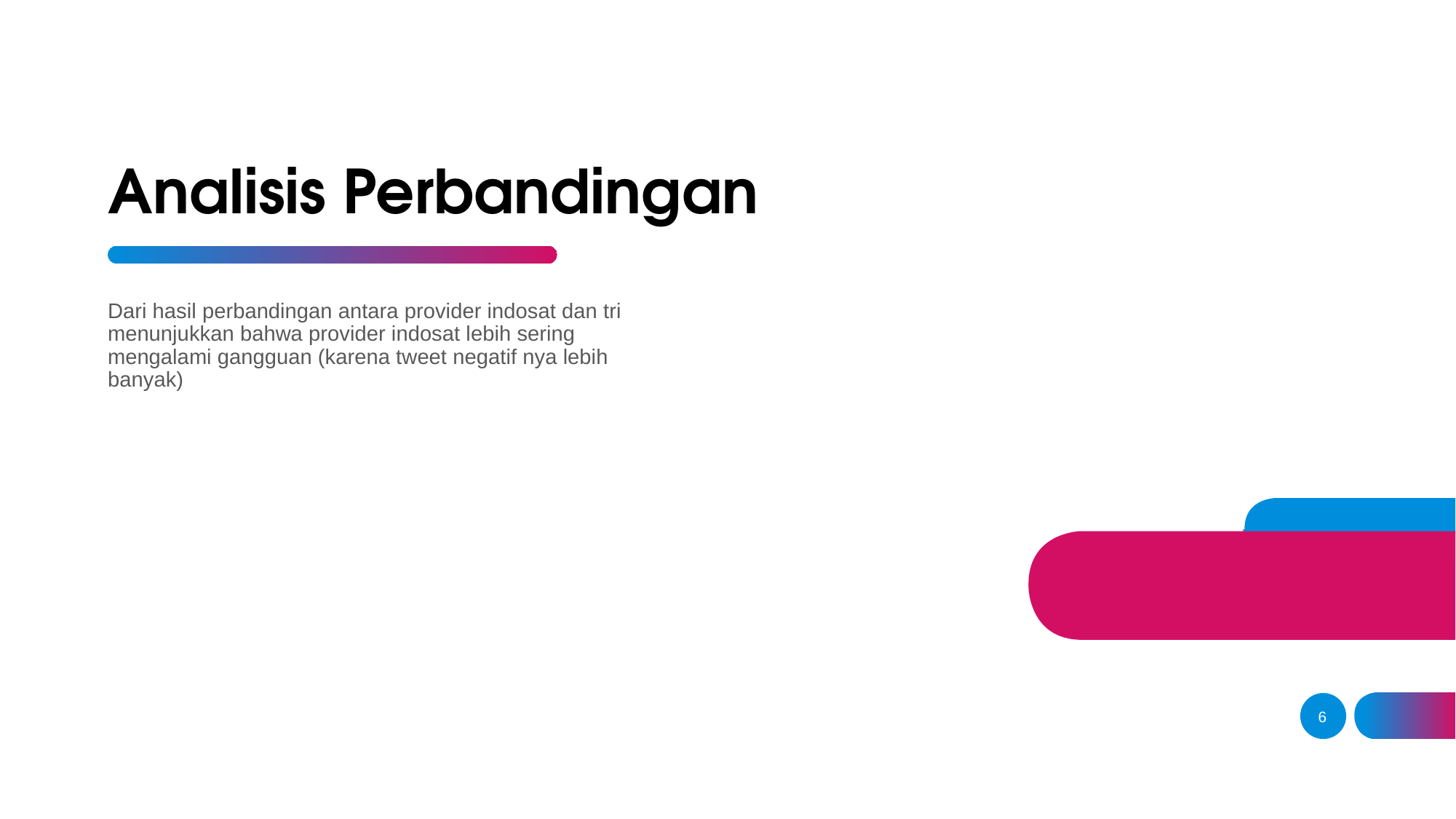

# Analisis Perbandingan
Dari hasil perbandingan antara provider indosat dan tri menunjukkan bahwa provider indosat lebih sering mengalami gangguan (karena tweet negatif nya lebih banyak)
6